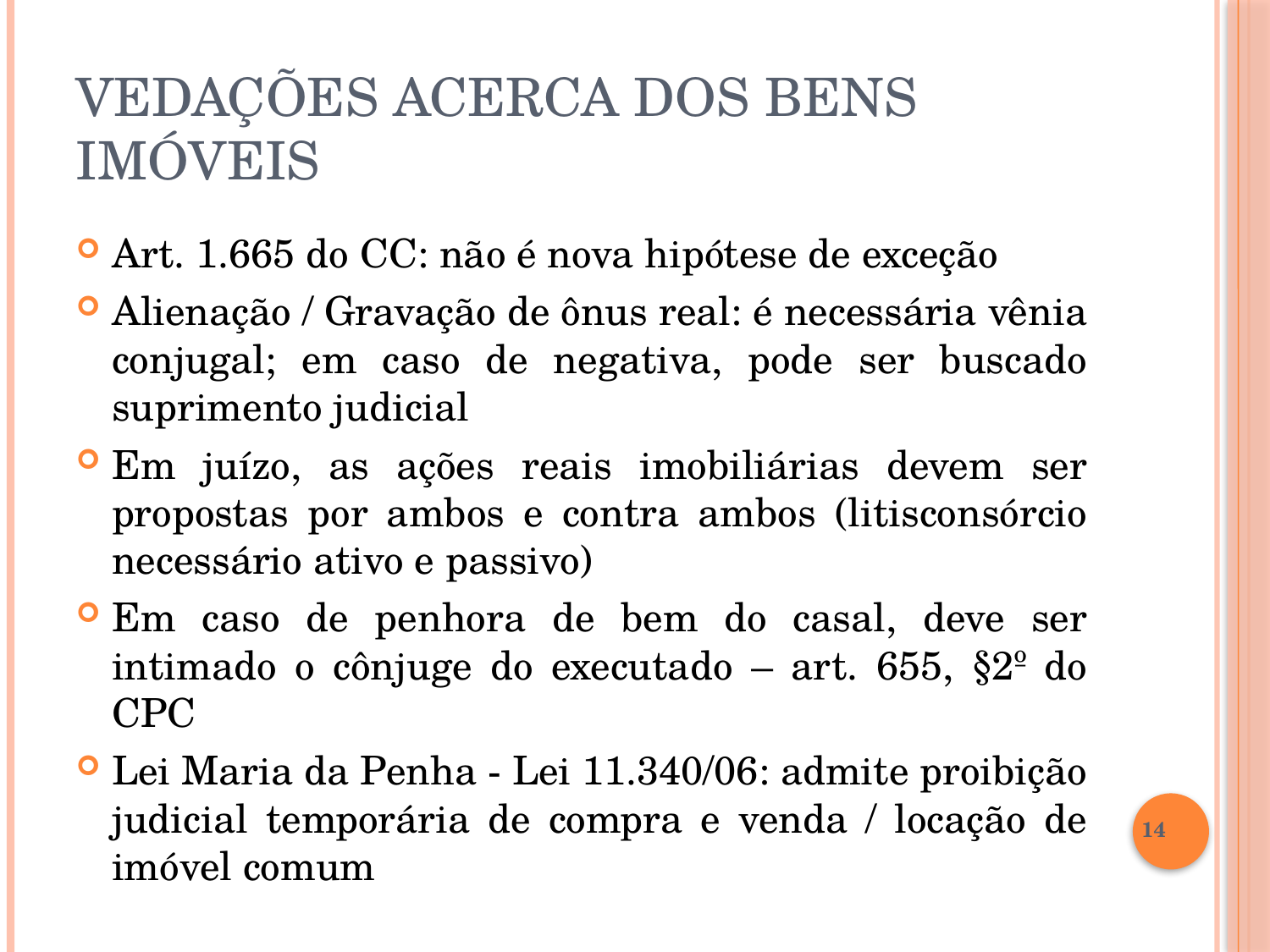

# Vedações acerca dos bens imóveis
Art. 1.665 do CC: não é nova hipótese de exceção
Alienação / Gravação de ônus real: é necessária vênia conjugal; em caso de negativa, pode ser buscado suprimento judicial
Em juízo, as ações reais imobiliárias devem ser propostas por ambos e contra ambos (litisconsórcio necessário ativo e passivo)
Em caso de penhora de bem do casal, deve ser intimado o cônjuge do executado – art. 655, §2º do CPC
Lei Maria da Penha - Lei 11.340/06: admite proibição judicial temporária de compra e venda / locação de imóvel comum
14